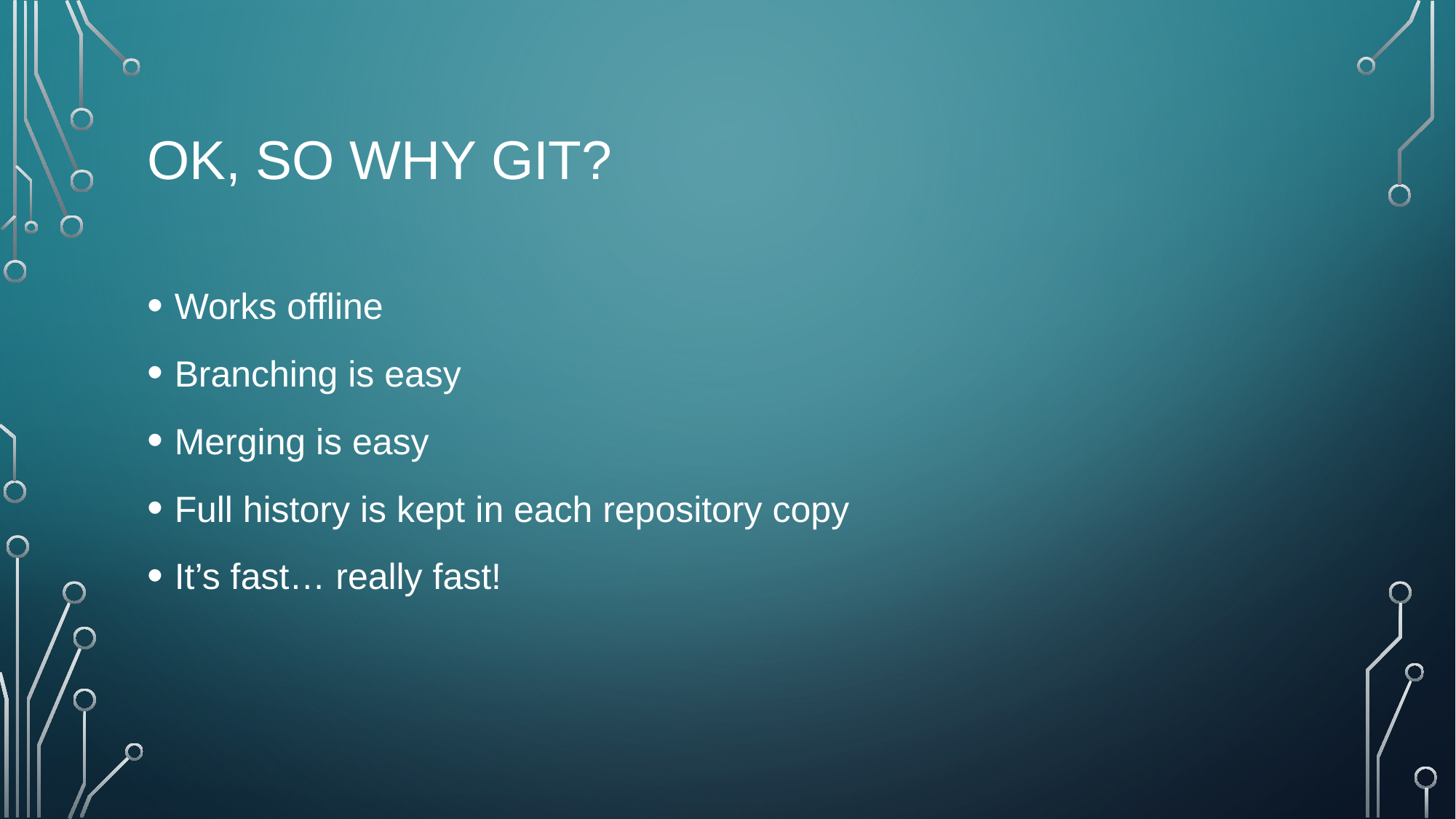

# OK, So why git?
Works offline
Branching is easy
Merging is easy
Full history is kept in each repository copy
It’s fast… really fast!